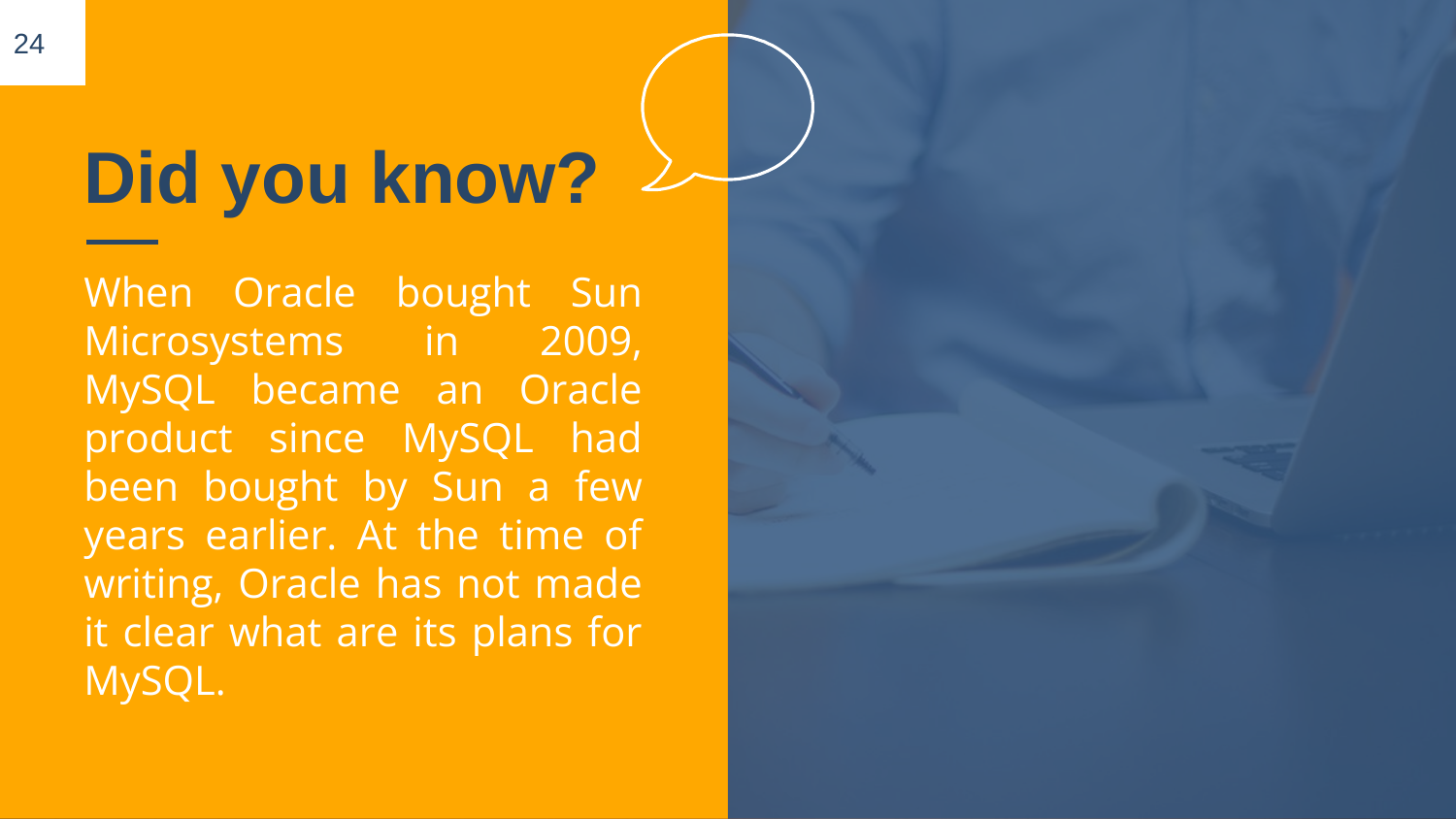

24

# Did you know?
When Oracle bought Sun Microsystems in 2009, MySQL became an Oracle product since MySQL had been bought by Sun a few years earlier. At the time of writing, Oracle has not made it clear what are its plans for MySQL.